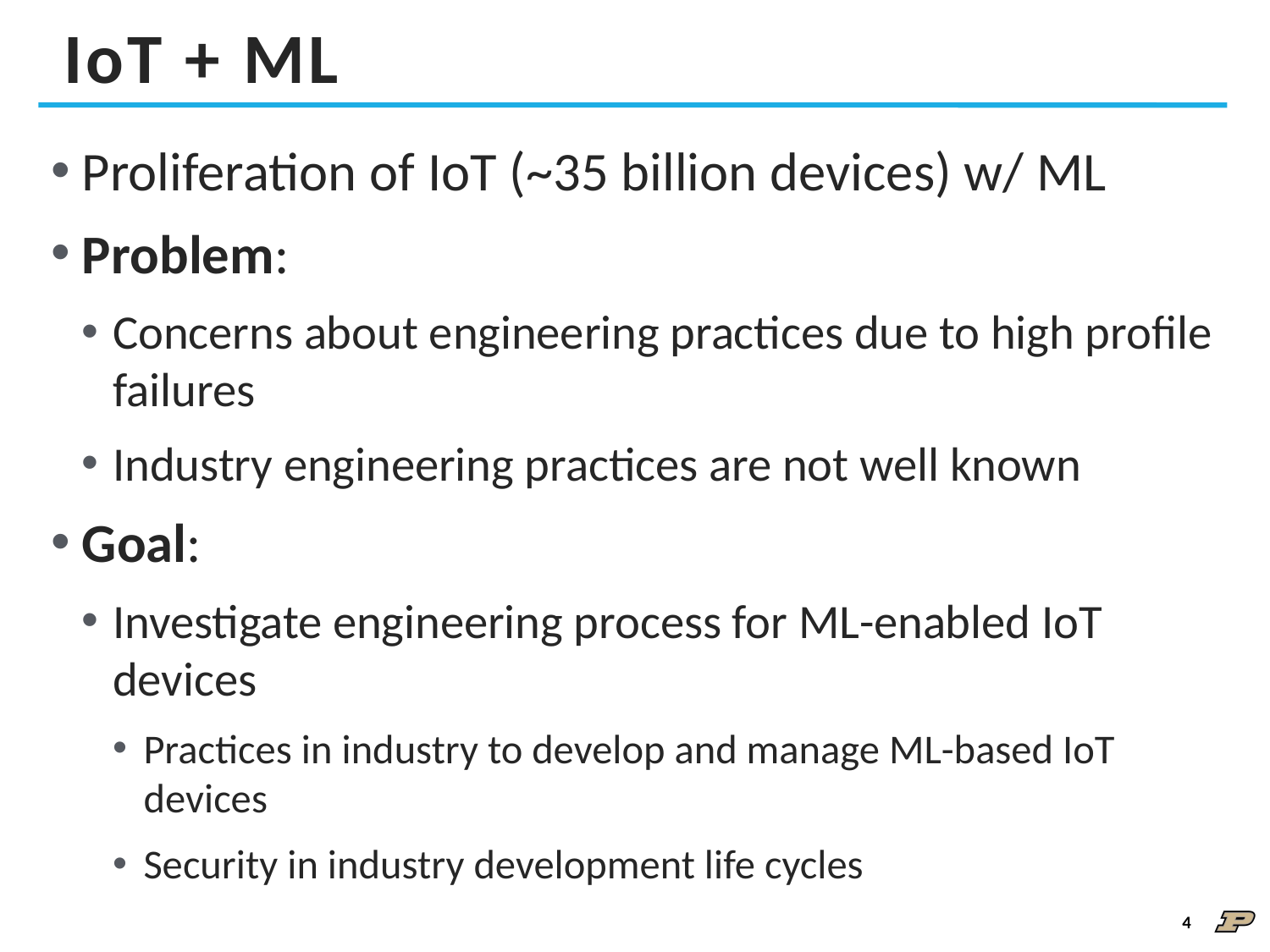

# IoT + ML
Proliferation of IoT (~35 billion devices) w/ ML
Problem:
Concerns about engineering practices due to high profile failures
Industry engineering practices are not well known
Goal:
Investigate engineering process for ML-enabled IoT devices
Practices in industry to develop and manage ML-based IoT devices
Security in industry development life cycles
4